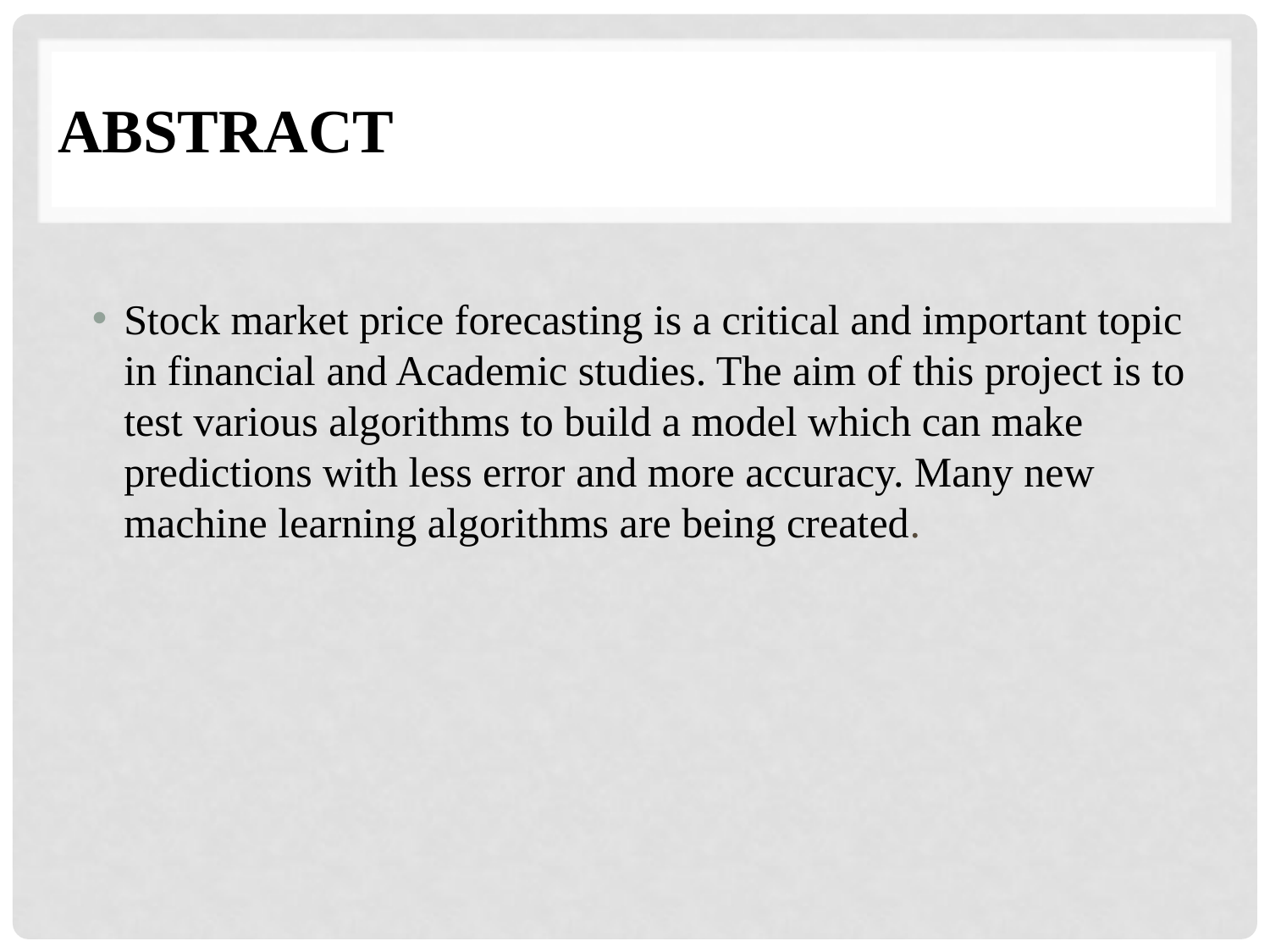

# ABSTRACT
Stock market price forecasting is a critical and important topic in financial and Academic studies. The aim of this project is to test various algorithms to build a model which can make predictions with less error and more accuracy. Many new machine learning algorithms are being created.